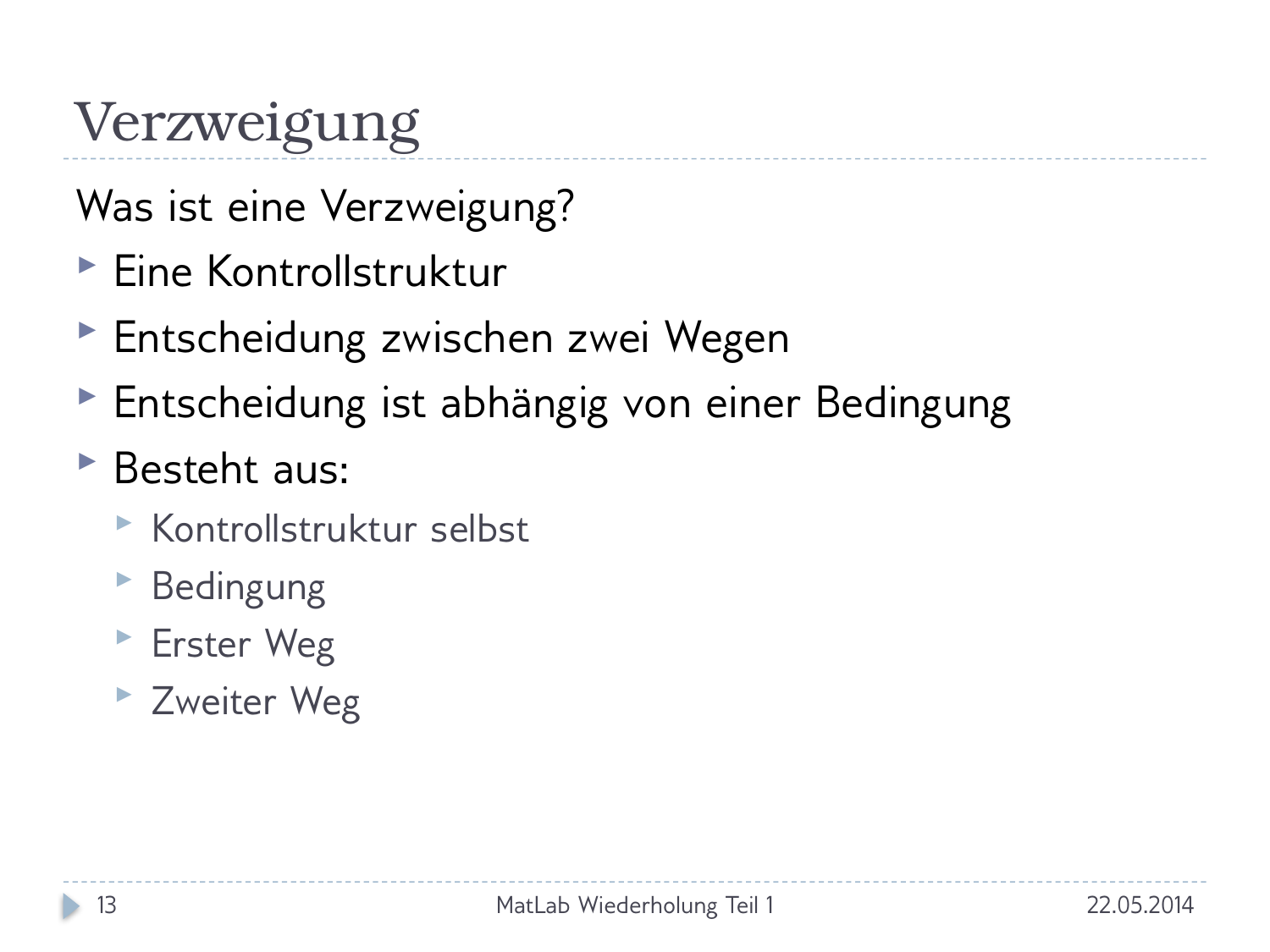

# Verzweigung
Was ist eine Verzweigung?
Eine Kontrollstruktur
Entscheidung zwischen zwei Wegen
Entscheidung ist abhängig von einer Bedingung
Besteht aus:
Kontrollstruktur selbst
Bedingung
Erster Weg
Zweiter Weg
13
MatLab Wiederholung Teil 1
22.05.2014